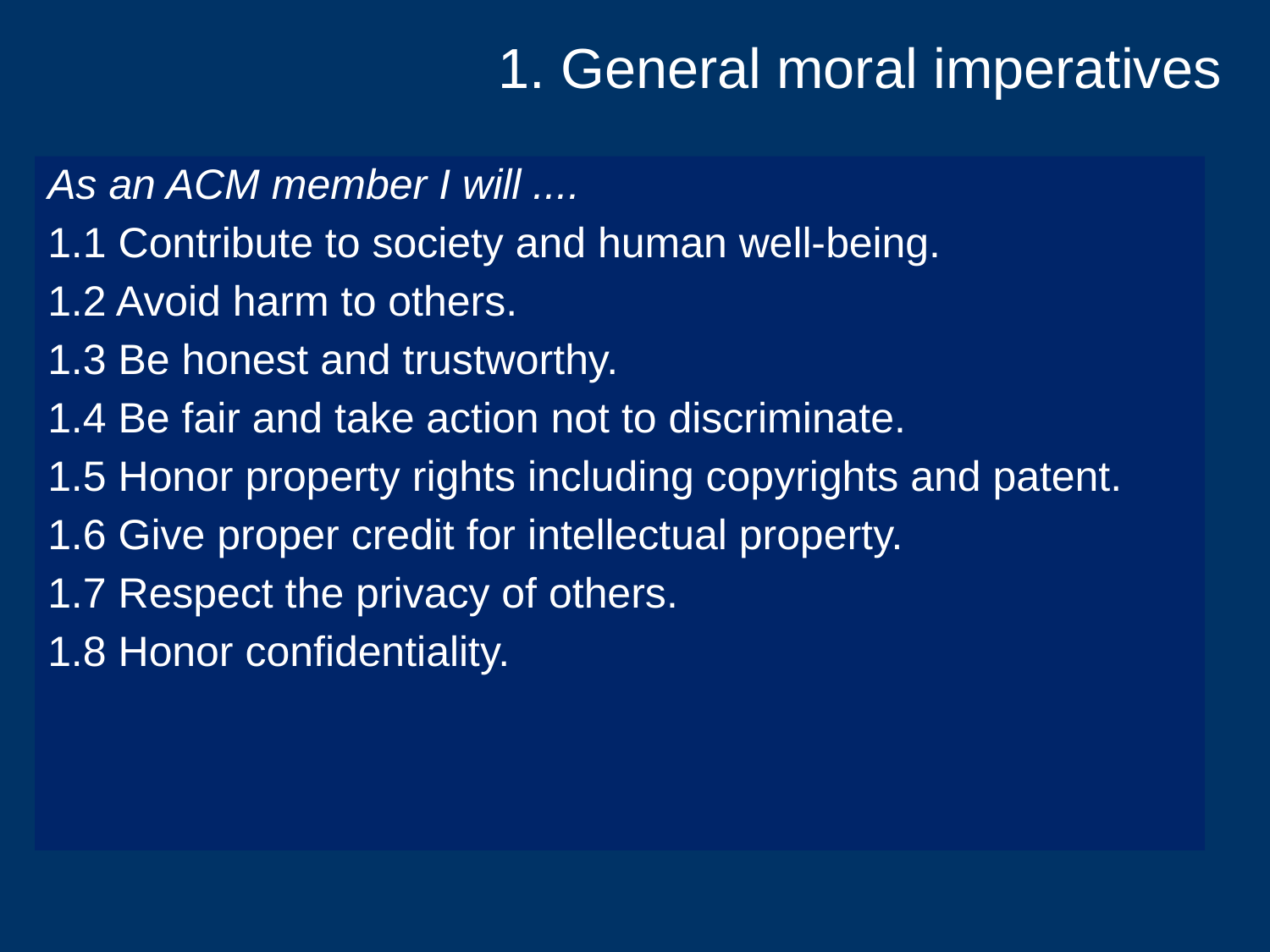

# 1. General moral imperatives
As an ACM member I will ....
1.1 Contribute to society and human well-being.
1.2 Avoid harm to others.
1.3 Be honest and trustworthy.
1.4 Be fair and take action not to discriminate.
1.5 Honor property rights including copyrights and patent.
1.6 Give proper credit for intellectual property.
1.7 Respect the privacy of others.
1.8 Honor confidentiality.